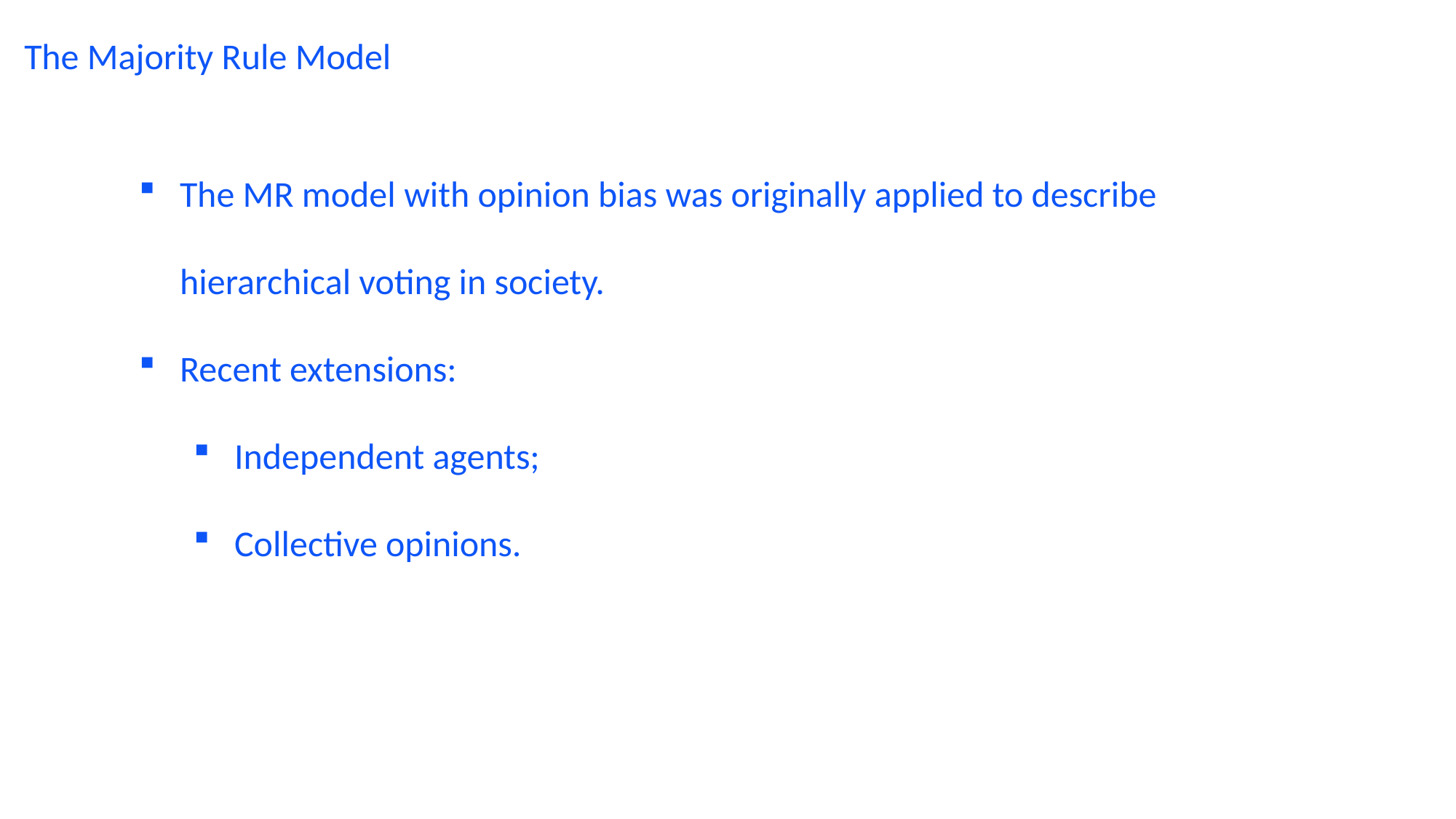

# The Majority Rule Model
The MR model with opinion bias was originally applied to describe hierarchical voting in society.
Recent extensions:
Independent agents;
Collective opinions.